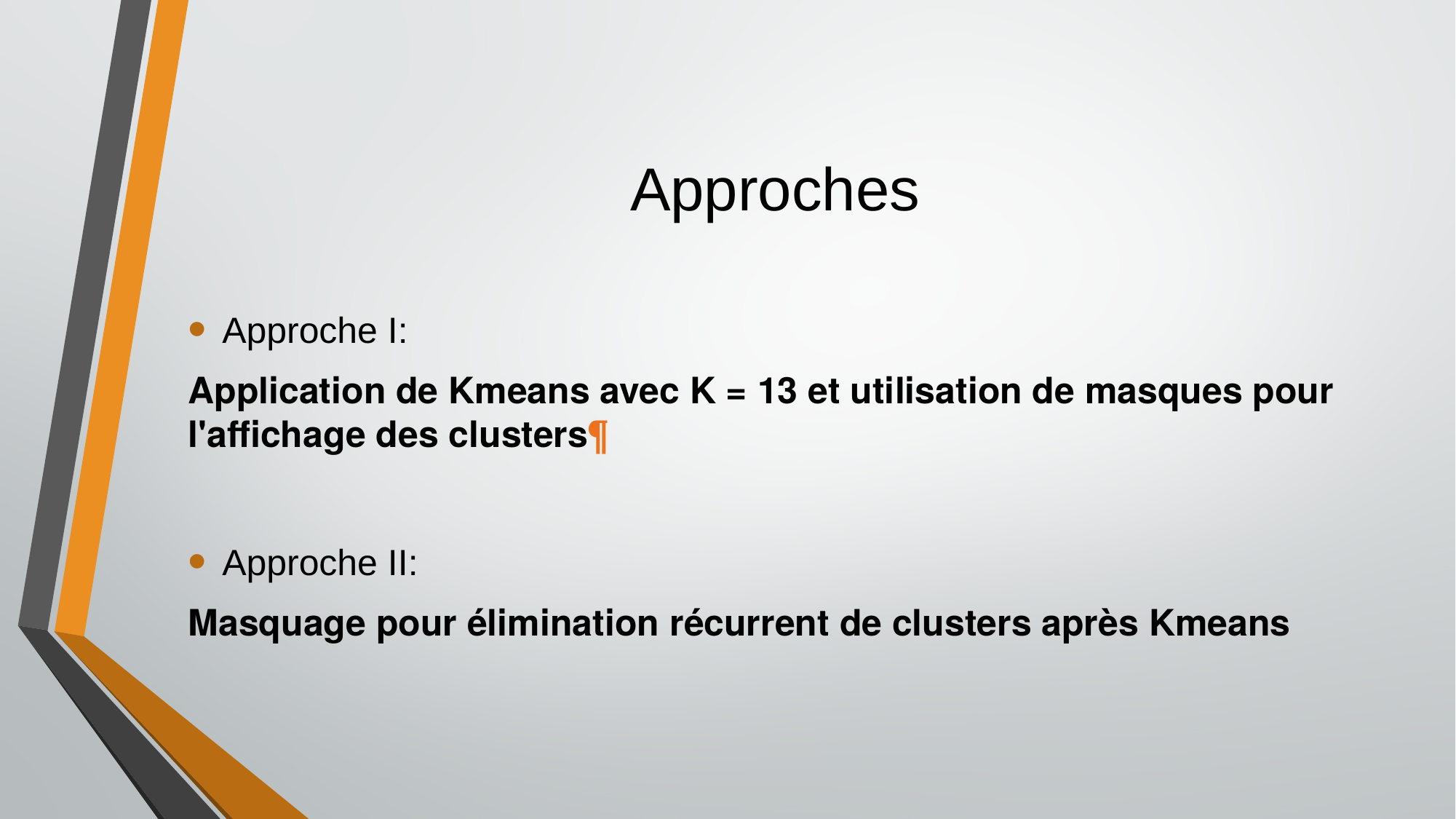

# Approches
Approche I:
Application de Kmeans avec K = 13 et utilisation de masques pour l'affichage des clusters¶

Approche II:
Masquage pour élimination récurrent de clusters après Kmeans